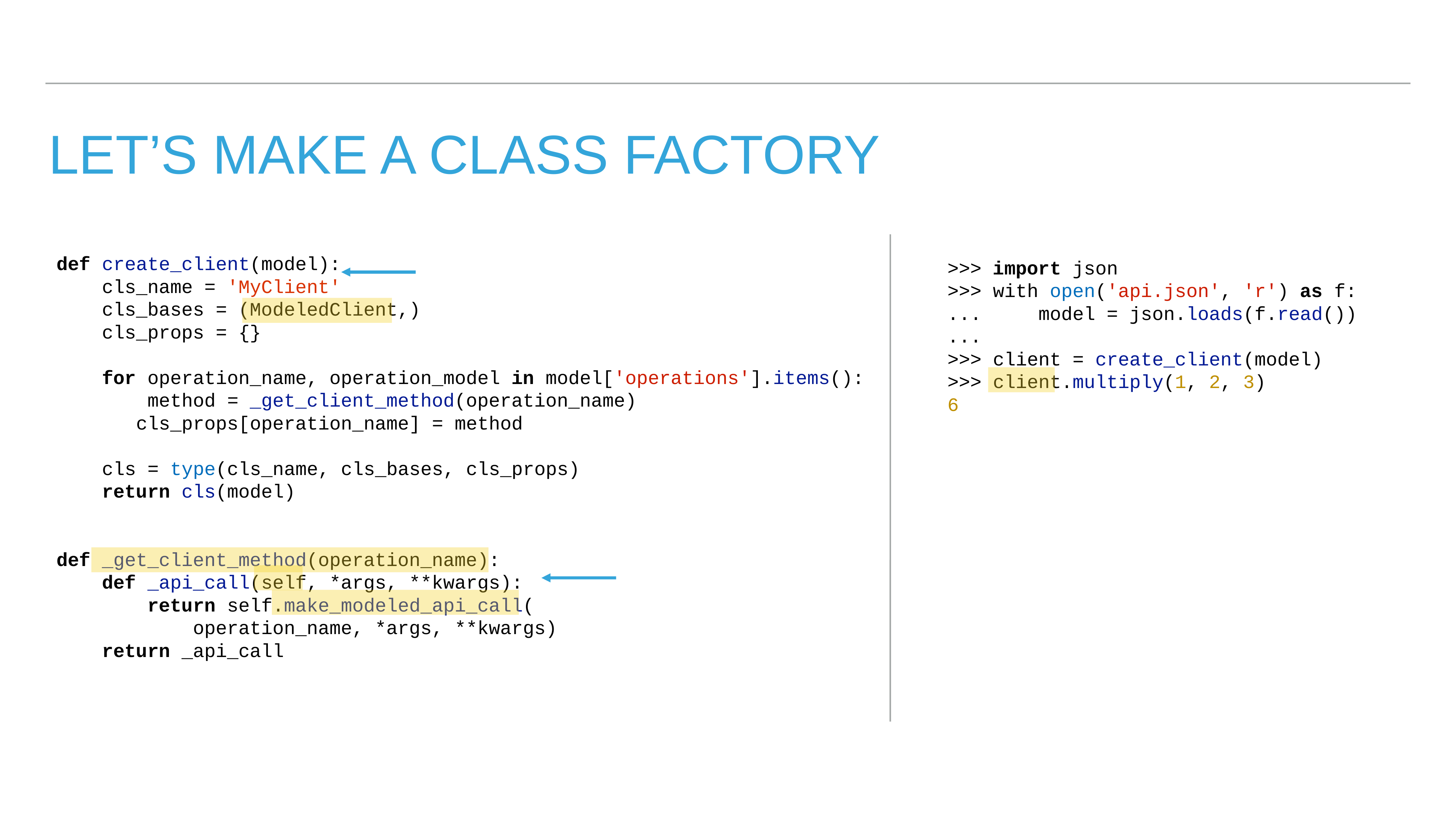

23
# Let’s make a class factory

def create_client(model):
    cls_name = 'MyClient'
    cls_bases = (ModeledClient,)
    cls_props = {}

    for operation_name, operation_model in model['operations'].items():
        method = _get_client_method(operation_name)
       cls_props[operation_name] = method

    cls = type(cls_name, cls_bases, cls_props)
    return cls(model)

def _get_client_method(operation_name):
    def _api_call(self, *args, **kwargs):
        return self.make_modeled_api_call(
            operation_name, *args, **kwargs)
    return _api_call
>>> import json
>>> with open('api.json', 'r') as f:
...     model = json.loads(f.read())
...
>>> client = create_client(model)
>>> client.multiply(1, 2, 3)
6